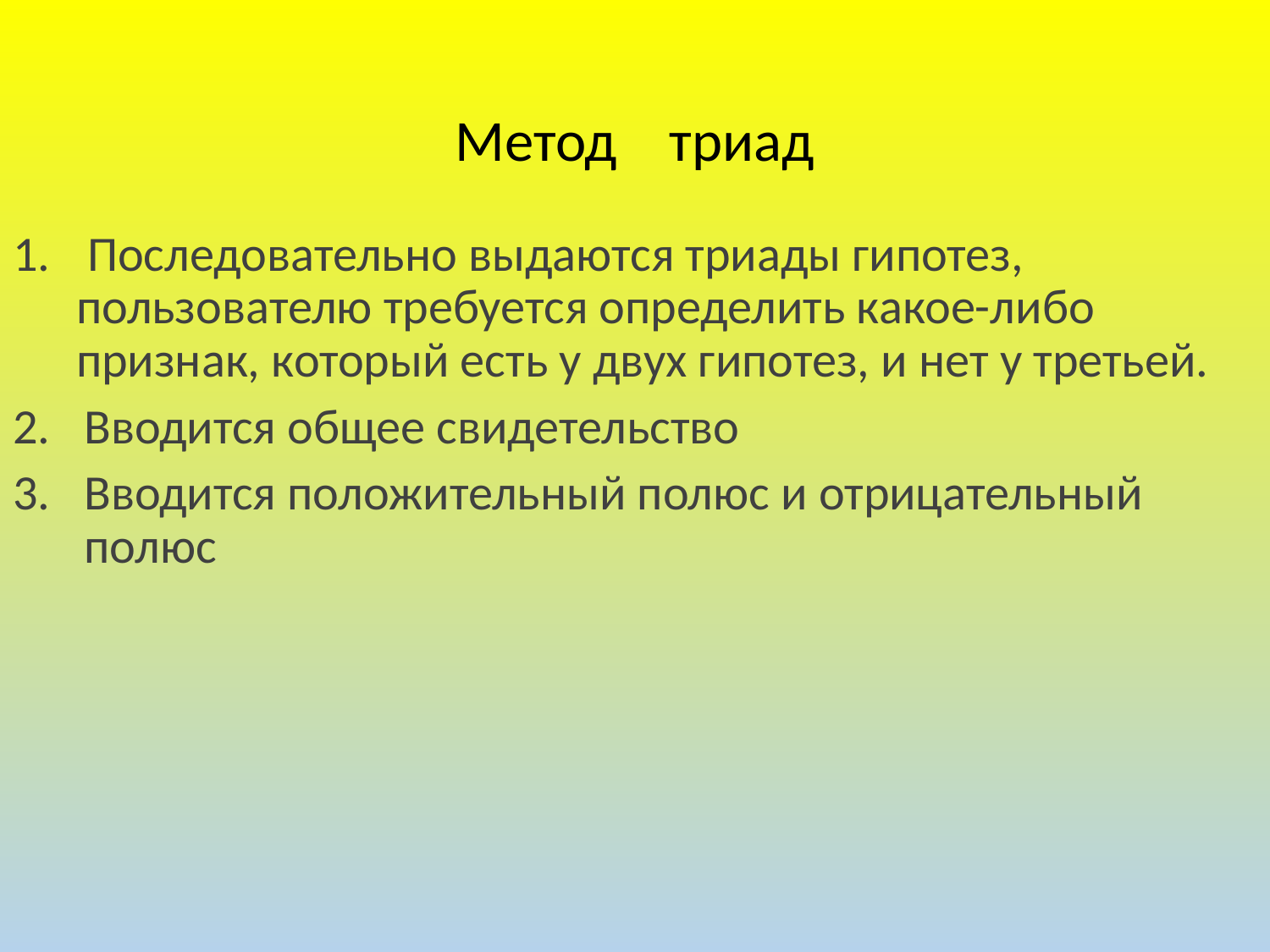

# Метод    триад
 Последовательно выдаются триады гипотез, пользователю требуется определить какое-либо признак, который есть у двух гипотез, и нет у третьей.
Вводится общее свидетельство
Вводится положительный полюс и отрицательный полюс